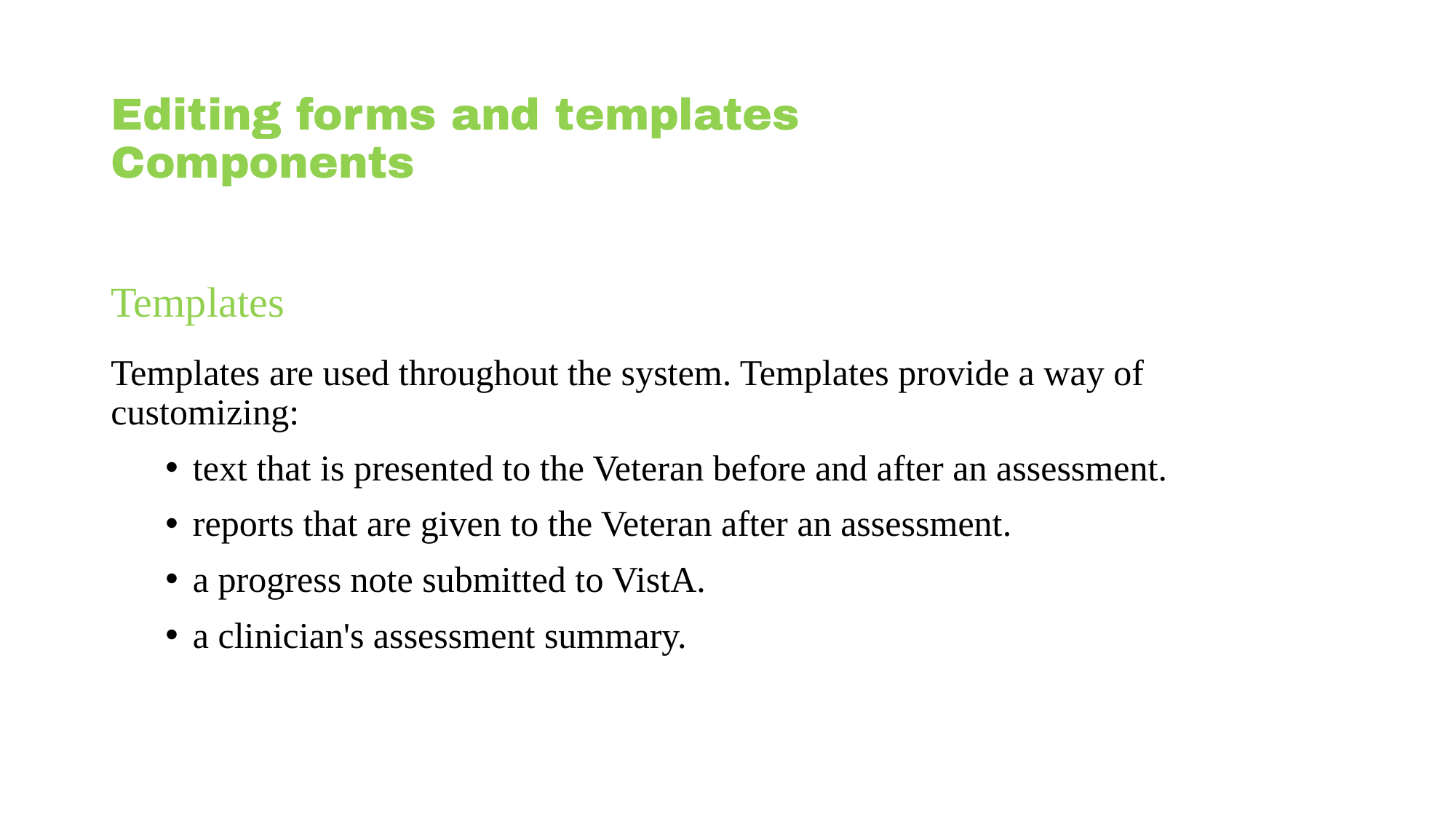

# Editing forms and templates Components
Templates
Templates are used throughout the system. Templates provide a way of
customizing:
text that is presented to the Veteran before and after an assessment.
reports that are given to the Veteran after an assessment.
a progress note submitted to VistA.
a clinician's assessment summary.